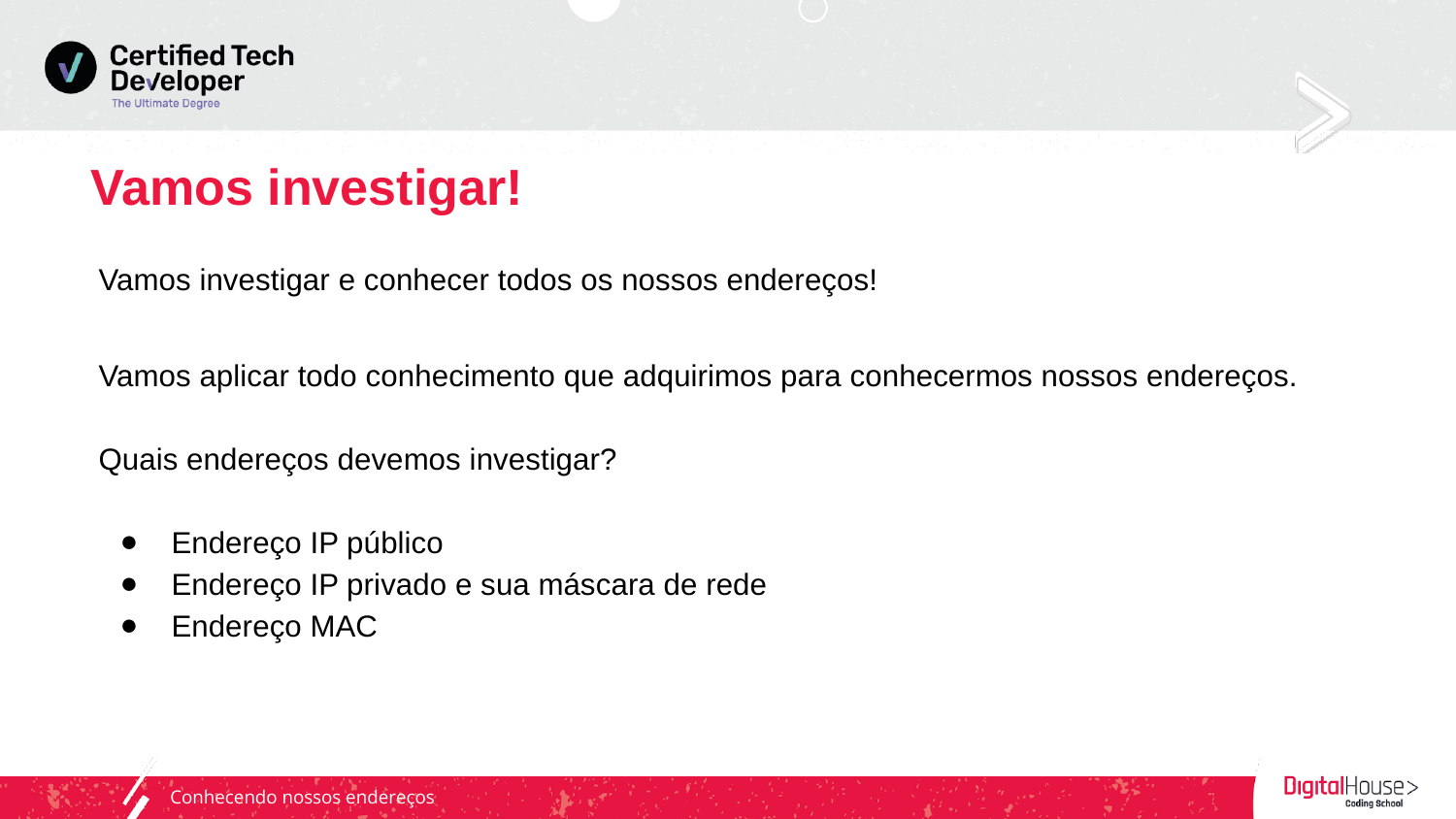

# Vamos investigar!
Vamos investigar e conhecer todos os nossos endereços!

Vamos aplicar todo conhecimento que adquirimos para conhecermos nossos endereços.

Quais endereços devemos investigar?

Endereço IP público
Endereço IP privado e sua máscara de rede
Endereço MAC